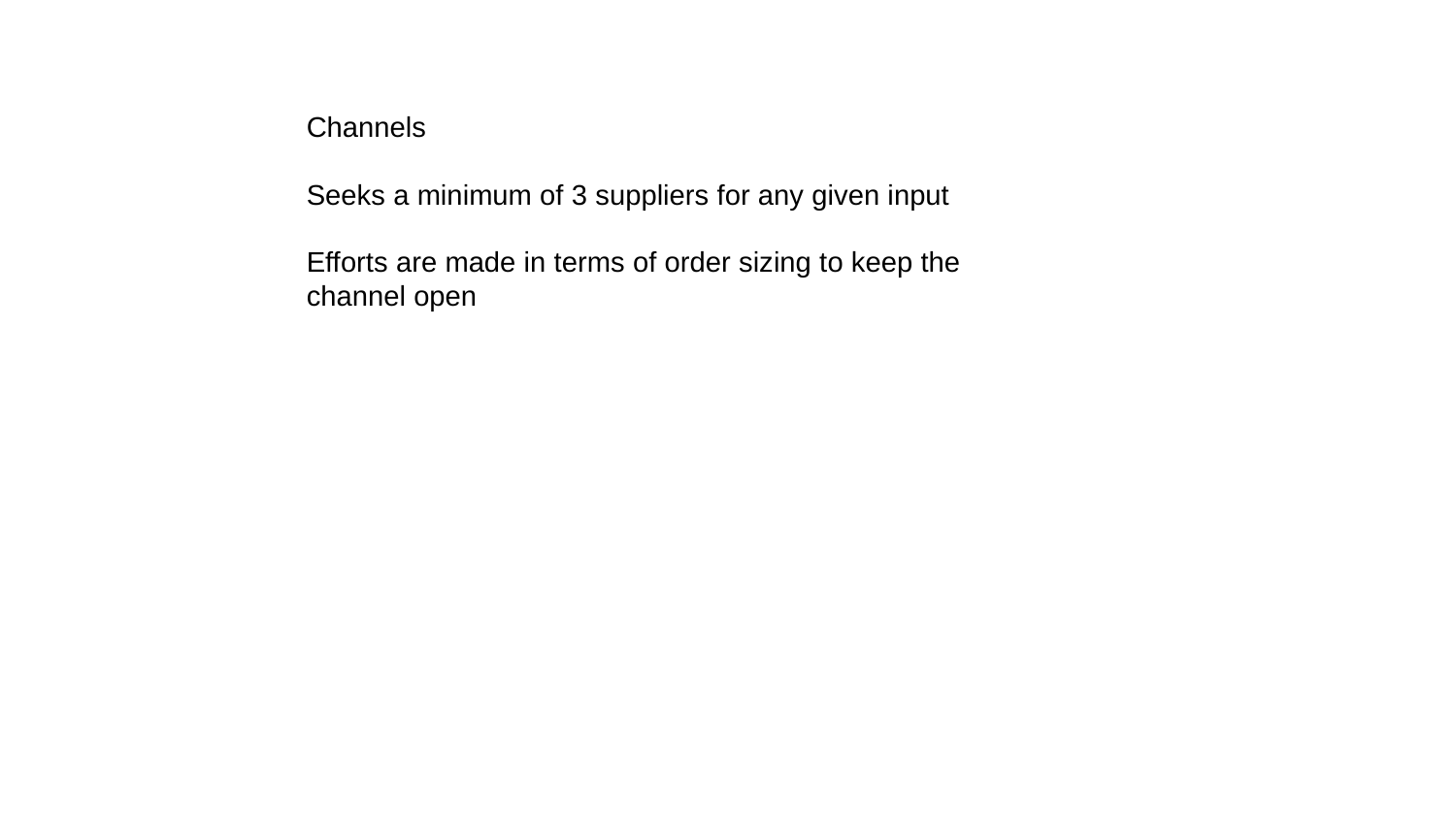

Channels

Seeks a minimum of 3 suppliers for any given input

Efforts are made in terms of order sizing to keep the channel open